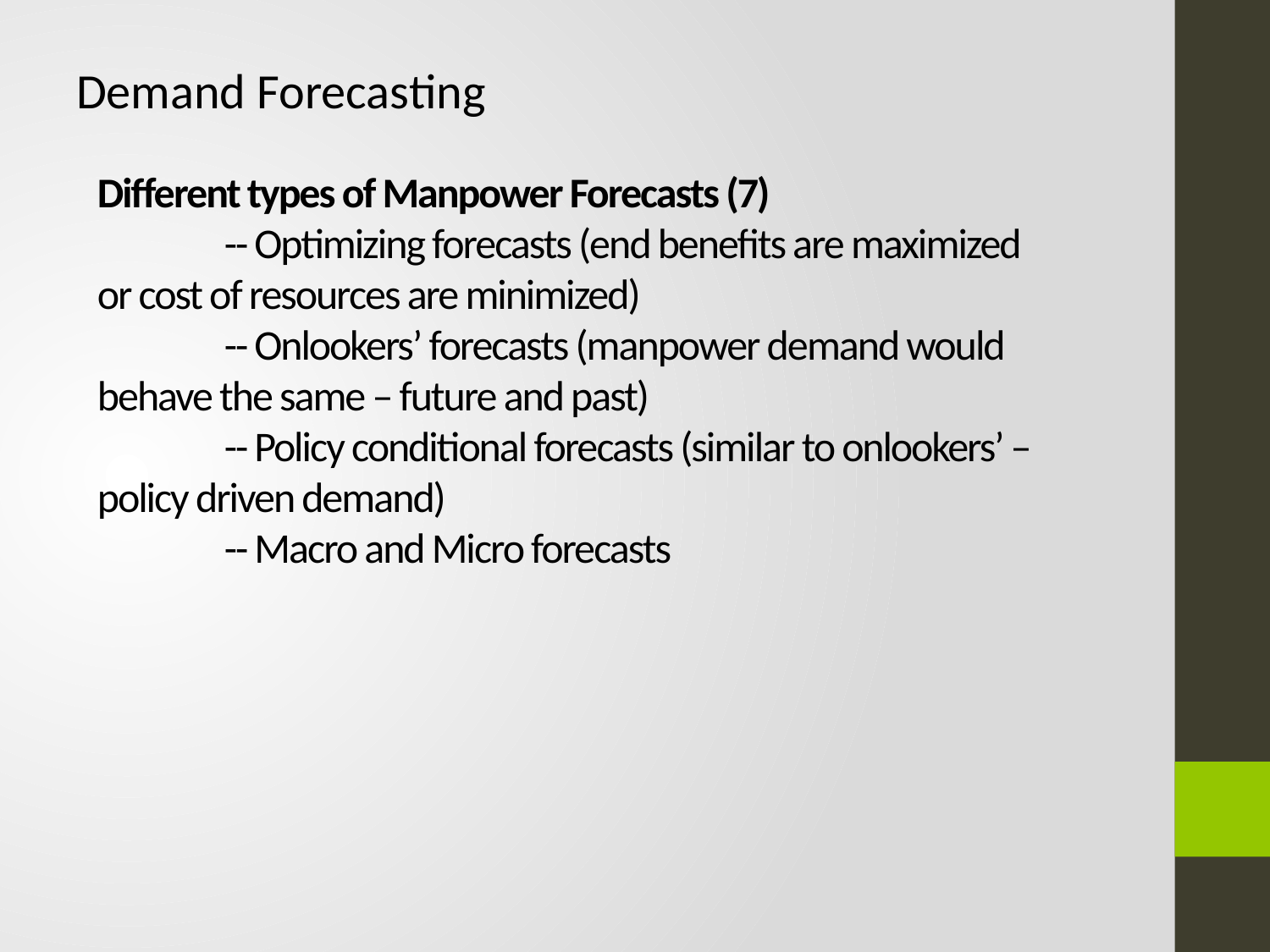

Demand Forecasting
# Different types of Manpower Forecasts (7) -- Optimizing forecasts (end benefits are maximized or cost of resources are minimized) -- Onlookers’ forecasts (manpower demand would behave the same – future and past) -- Policy conditional forecasts (similar to onlookers’ – policy driven demand) -- Macro and Micro forecasts